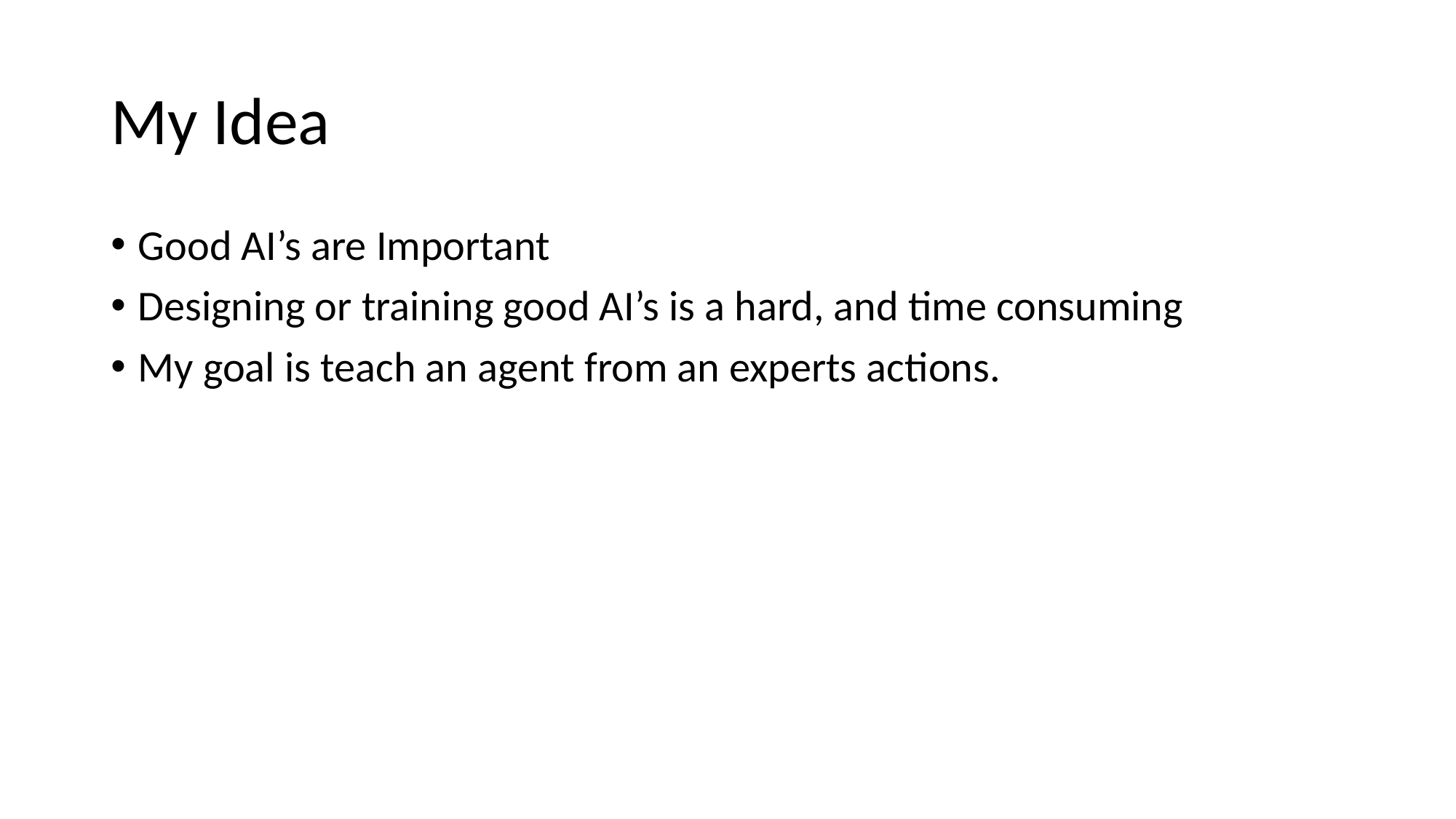

# My Idea
Good AI’s are Important
Designing or training good AI’s is a hard, and time consuming
My goal is teach an agent from an experts actions.